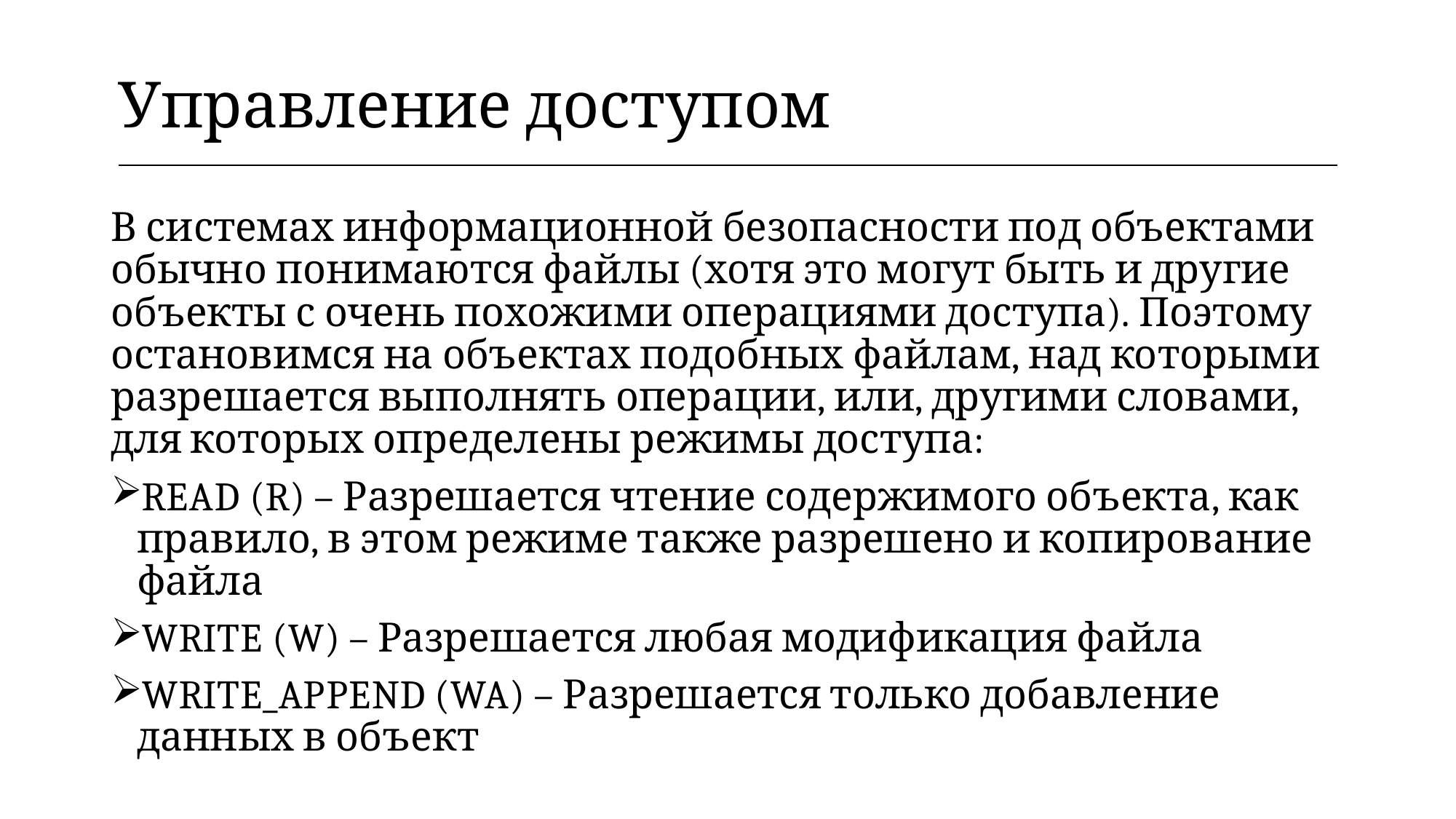

| Управление доступом |
| --- |
В системах информационной безопасности под объектами обычно понимаются файлы (хотя это могут быть и другие объекты с очень похожими операциями доступа). Поэтому остановимся на объектах подобных файлам, над которыми разрешается выполнять операции, или, другими словами, для которых определены режимы доступа:
READ (R) – Разрешается чтение содержимого объекта, как правило, в этом режиме также разрешено и копирование файла
WRITE (W) – Разрешается любая модификация файла
WRITE_APPEND (WA) – Разрешается только добавление данных в объект